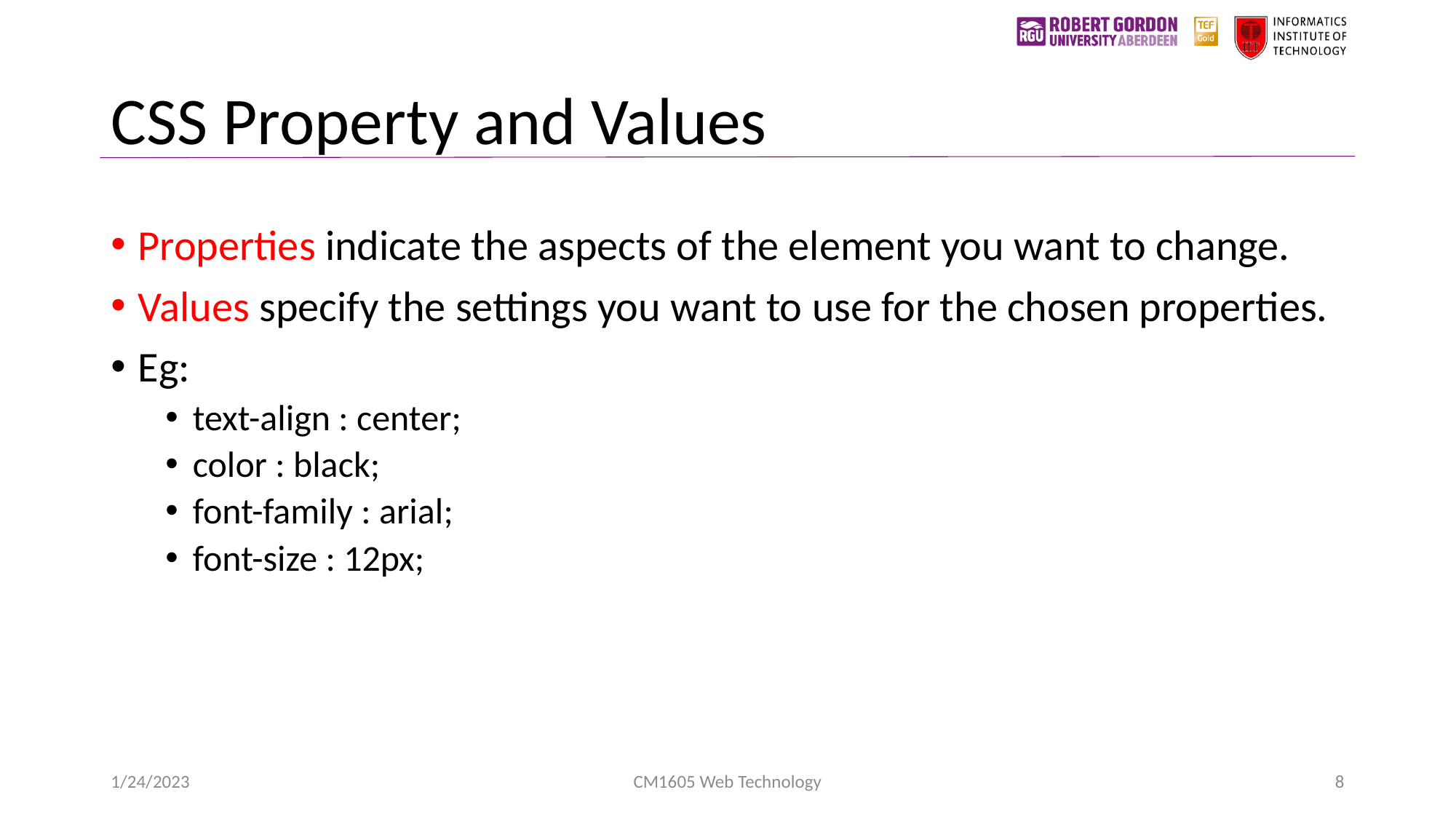

# CSS Property and Values
Properties indicate the aspects of the element you want to change.
Values specify the settings you want to use for the chosen properties.
Eg:
text-align : center;
color : black;
font-family : arial;
font-size : 12px;

1/24/2023
CM1605 Web Technology
8